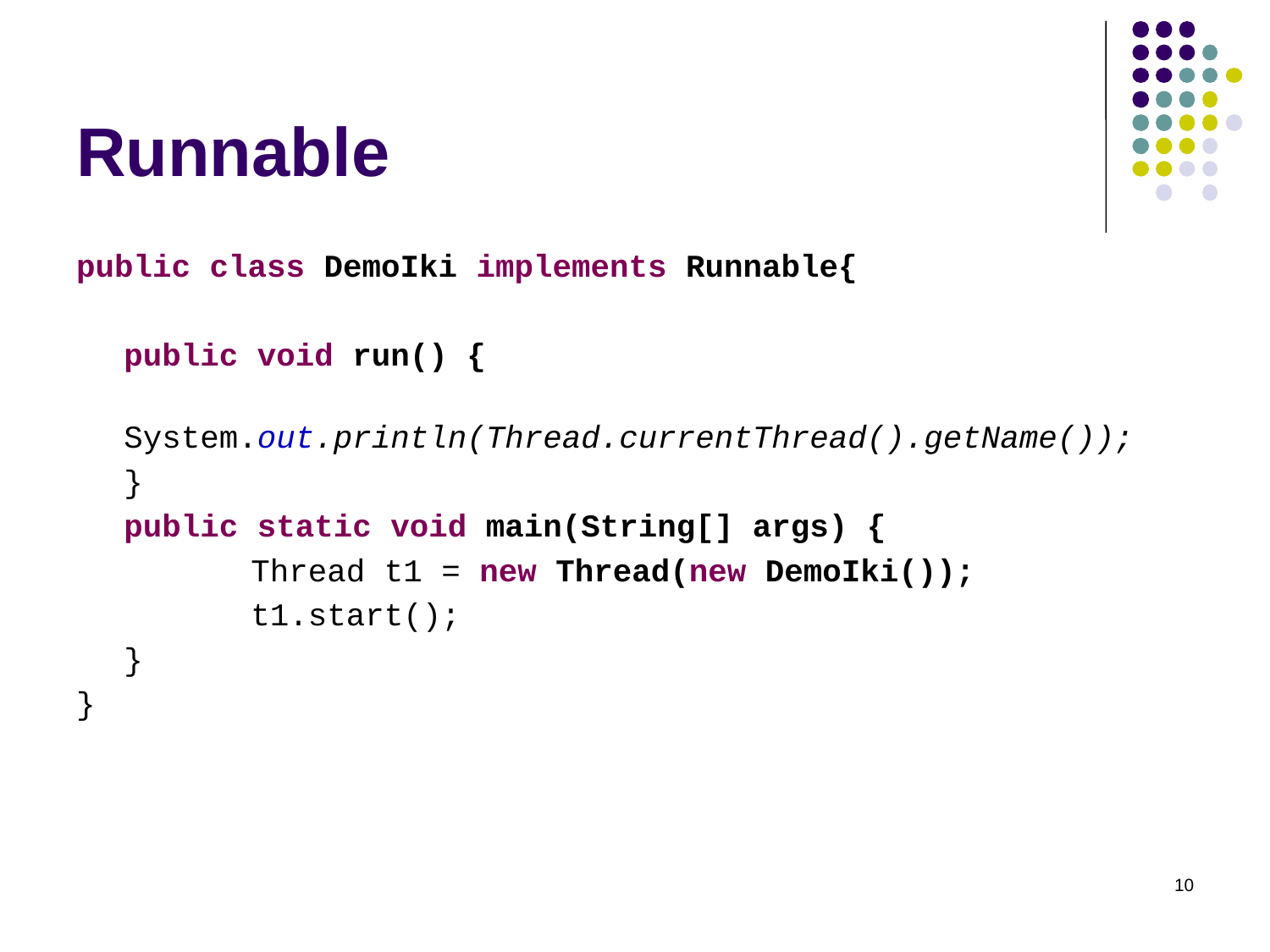

# Runnable
public class DemoIki implements Runnable{

	public void run() {
		System.out.println(Thread.currentThread().getName());
	}
	public static void main(String[] args) {
		Thread t1 = new Thread(new DemoIki());
		t1.start();
	}
}
10